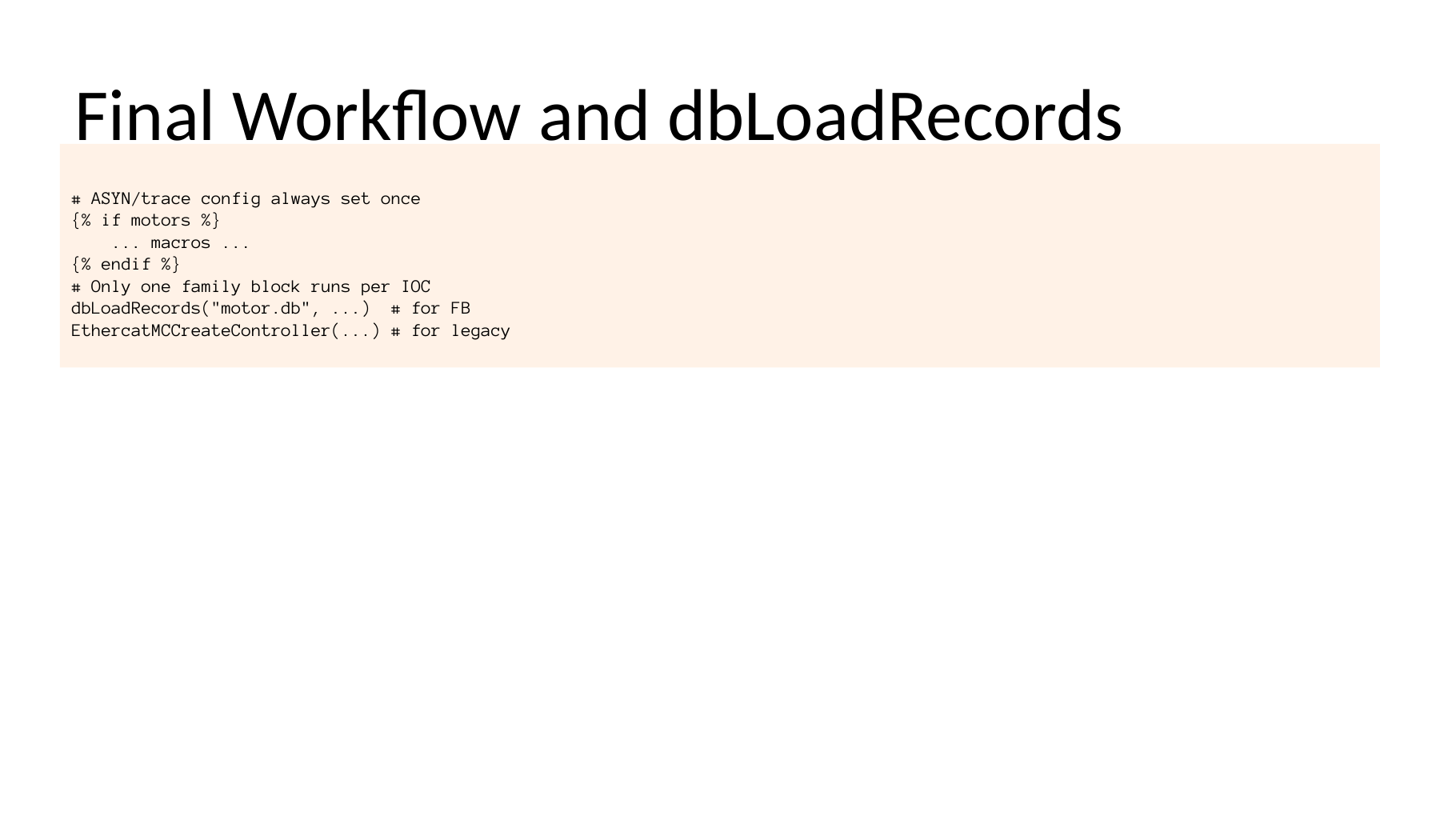

# Final Workflow and dbLoadRecords

# ASYN/trace config always set once {% if motors %} ... macros ... {% endif %} # Only one family block runs per IOC dbLoadRecords("motor.db", ...)  # for FB EthercatMCCreateController(...) # for legacy